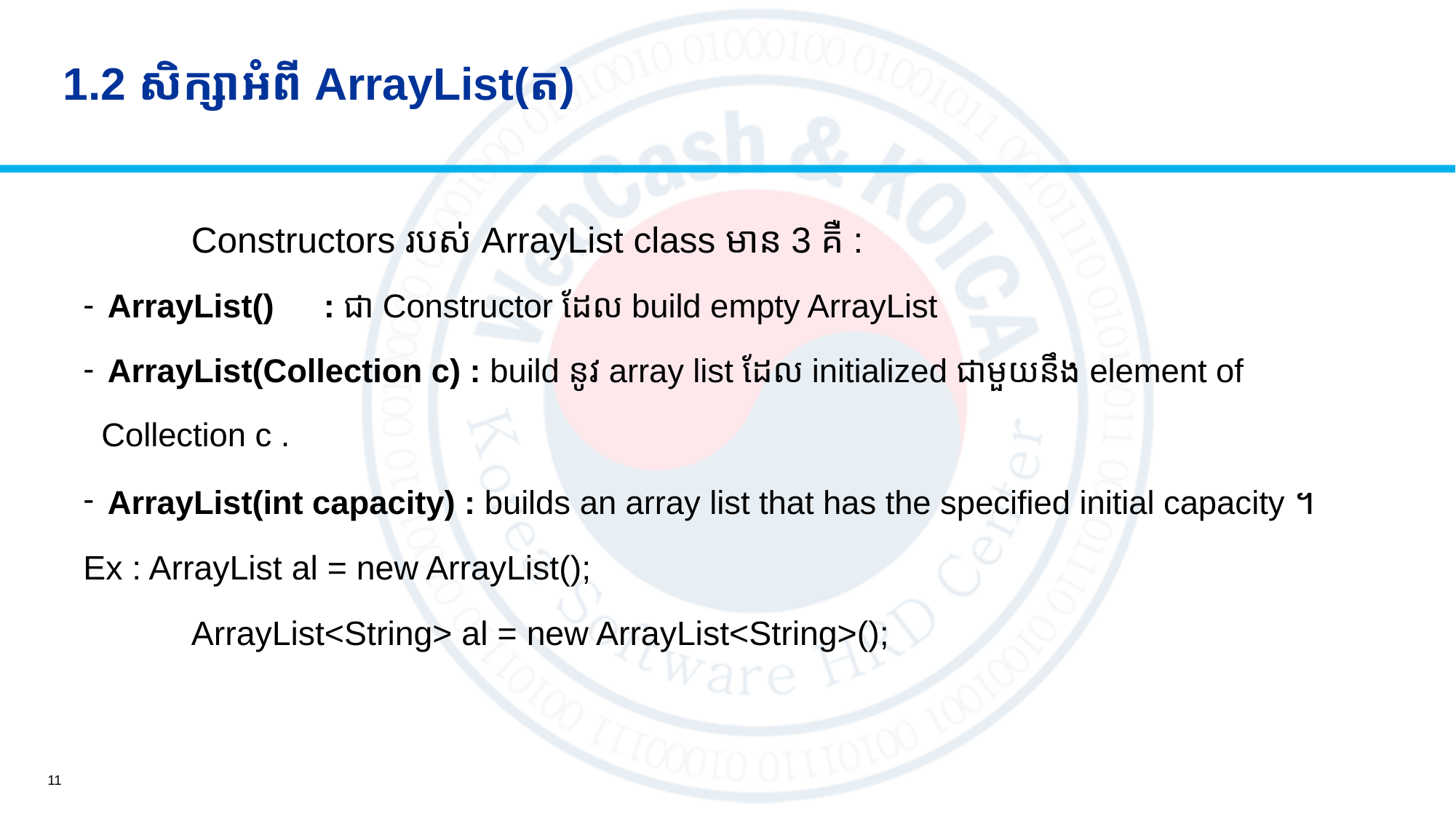

# 1.2 សិក្សាអំពី ArrayList(ត)
	Constructors របស់ ArrayList class មាន 3 គឺ :
ArrayList() 	: ជា Constructor ដែល build empty ArrayList
ArrayList(Collection c) : build នូវ array list ដែល initialized ជាមួយនឹង element of
  Collection c .
ArrayList(int capacity) : builds an array list that has the specified initial capacity ។
Ex : ArrayList al = new ArrayList();
	ArrayList<String> al = new ArrayList<String>();

11